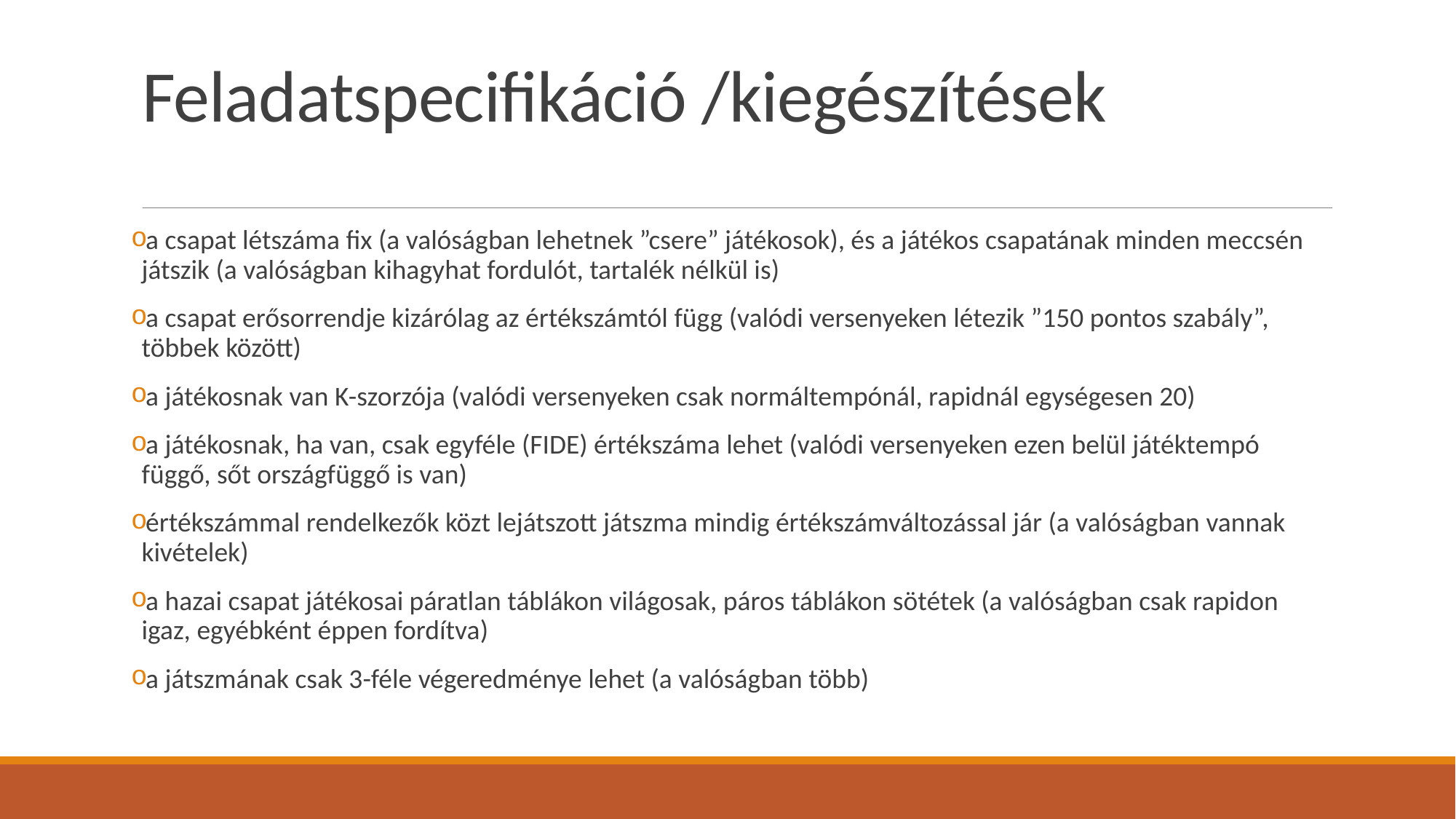

# Feladatspecifikáció /kiegészítések
a csapat létszáma fix (a valóságban lehetnek ”csere” játékosok), és a játékos csapatának minden meccsén játszik (a valóságban kihagyhat fordulót, tartalék nélkül is)
a csapat erősorrendje kizárólag az értékszámtól függ (valódi versenyeken létezik ”150 pontos szabály”, többek között)
a játékosnak van K-szorzója (valódi versenyeken csak normáltempónál, rapidnál egységesen 20)
a játékosnak, ha van, csak egyféle (FIDE) értékszáma lehet (valódi versenyeken ezen belül játéktempó függő, sőt országfüggő is van)
értékszámmal rendelkezők közt lejátszott játszma mindig értékszámváltozással jár (a valóságban vannak kivételek)
a hazai csapat játékosai páratlan táblákon világosak, páros táblákon sötétek (a valóságban csak rapidon igaz, egyébként éppen fordítva)
a játszmának csak 3-féle végeredménye lehet (a valóságban több)